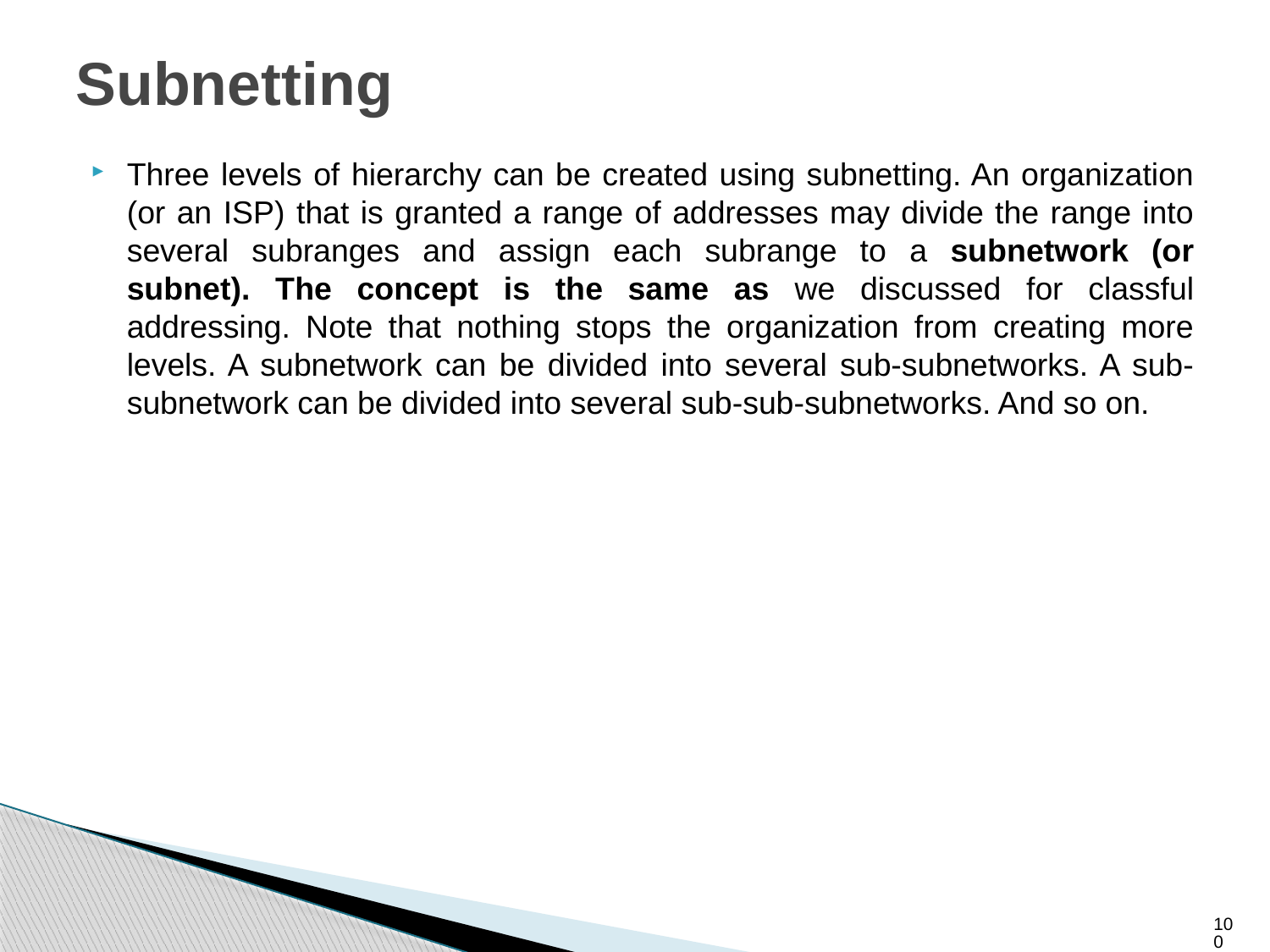

# Subnetting
Three levels of hierarchy can be created using subnetting. An organization (or an ISP) that is granted a range of addresses may divide the range into several subranges and assign each subrange to a subnetwork (or subnet). The concept is the same as we discussed for classful addressing. Note that nothing stops the organization from creating more levels. A subnetwork can be divided into several sub-subnetworks. A sub-subnetwork can be divided into several sub-sub-subnetworks. And so on.
100